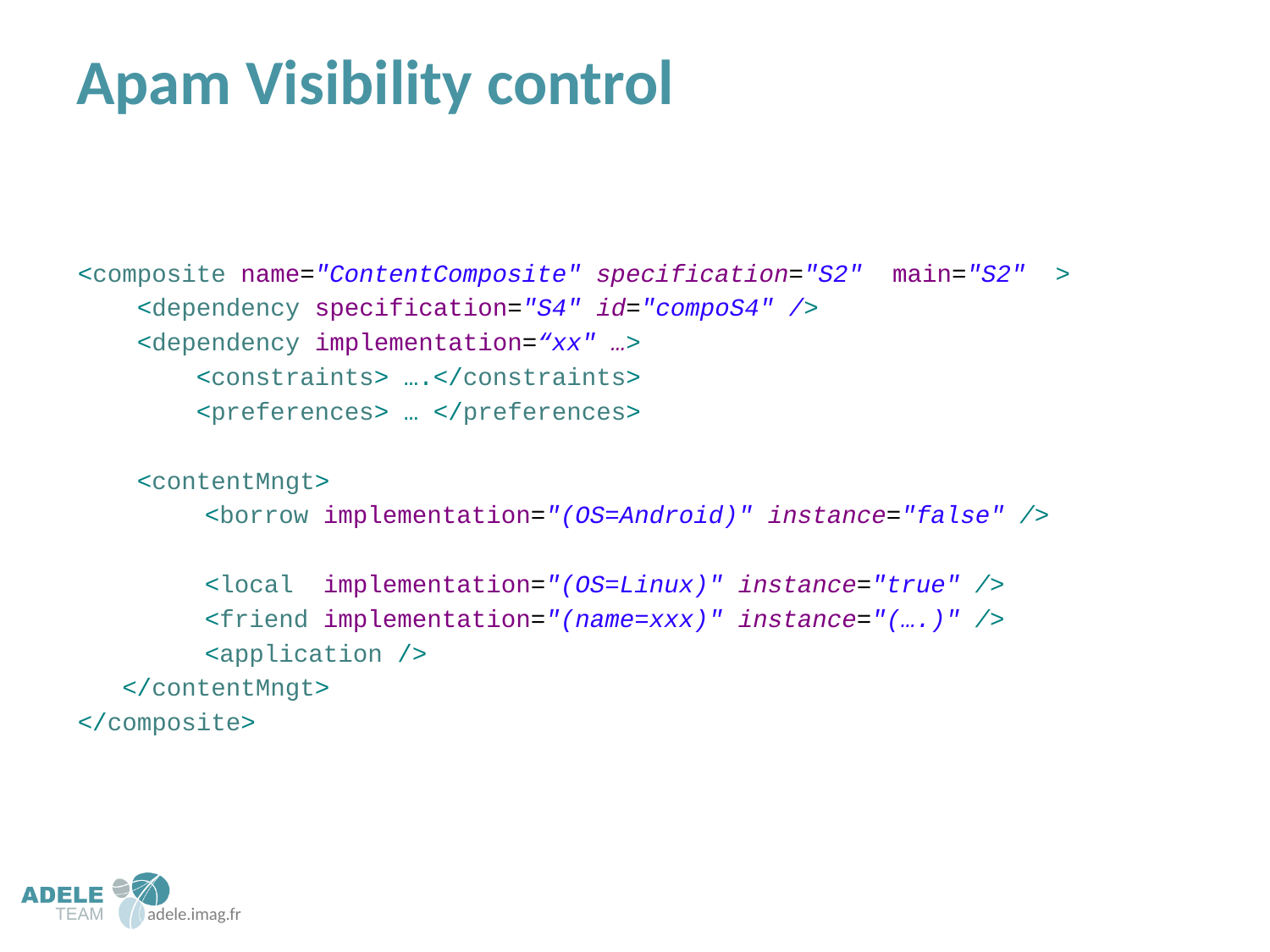

# Apam Visibility control

<composite name="ContentComposite" specification="S2"  main="S2"  >
    <dependency specification="S4" id="compoS4" />
    <dependency implementation=“xx" …>
        <constraints> ….</constraints>
        <preferences> … </preferences>

    <contentMngt>
	<borrow implementation="(OS=Android)" instance="false" />

	<local  implementation="(OS=Linux)" instance="true" />
	<friend implementation="(name=xxx)" instance="(….)" />
	<application />
   </contentMngt>
</composite>